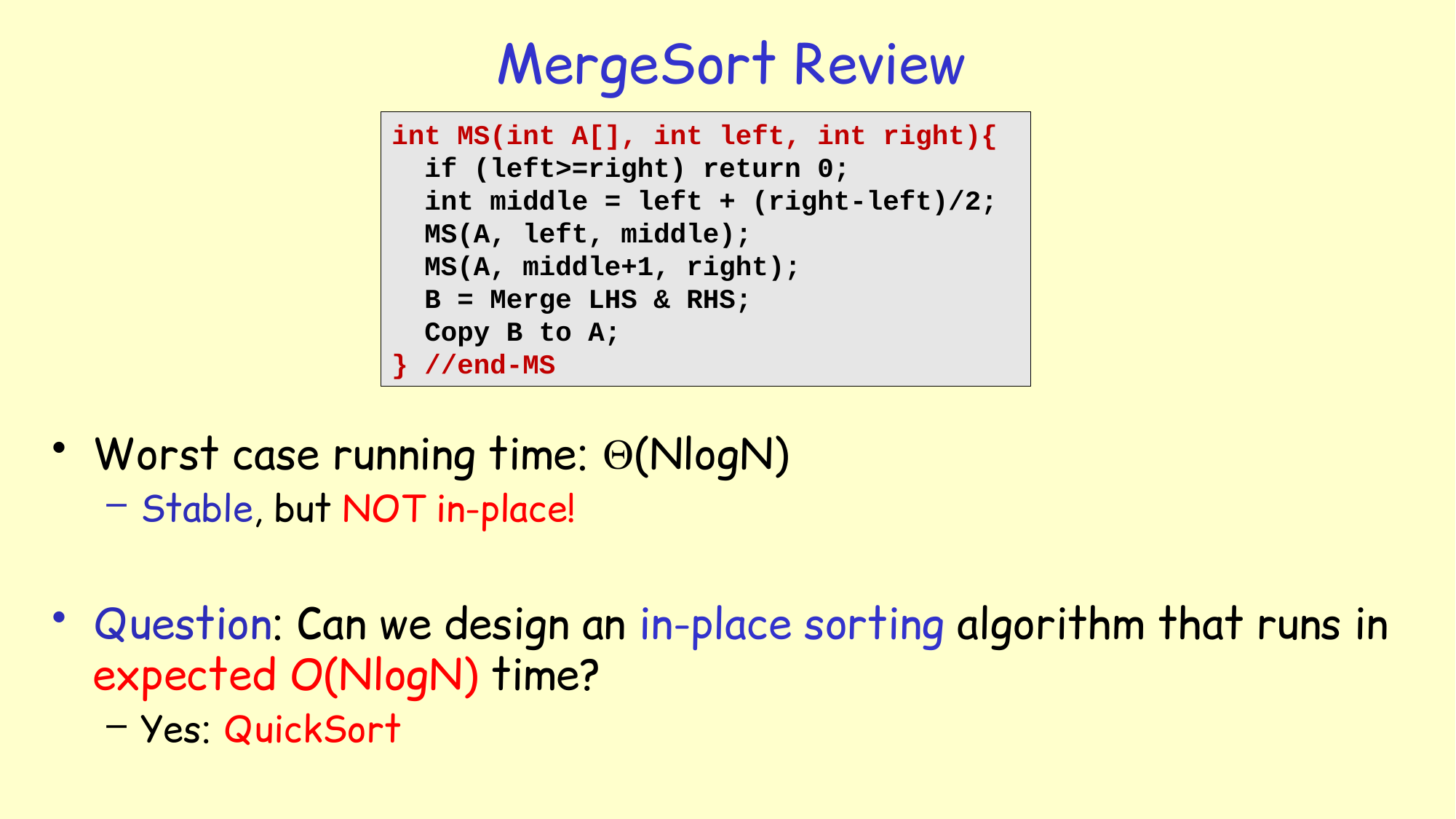

# MergeSort Review
int MS(int A[], int left, int right){
  if (left>=right) return 0;
  int middle = left + (right-left)/2;
  MS(A, left, middle);
  MS(A, middle+1, right);
  B = Merge LHS & RHS;
  Copy B to A;
} //end-MS
Worst case running time: Θ(NlogN)
Stable, but NOT in-place!

Question: Can we design an in-place sorting algorithm that runs in expected O(NlogN) time?
Yes: QuickSort